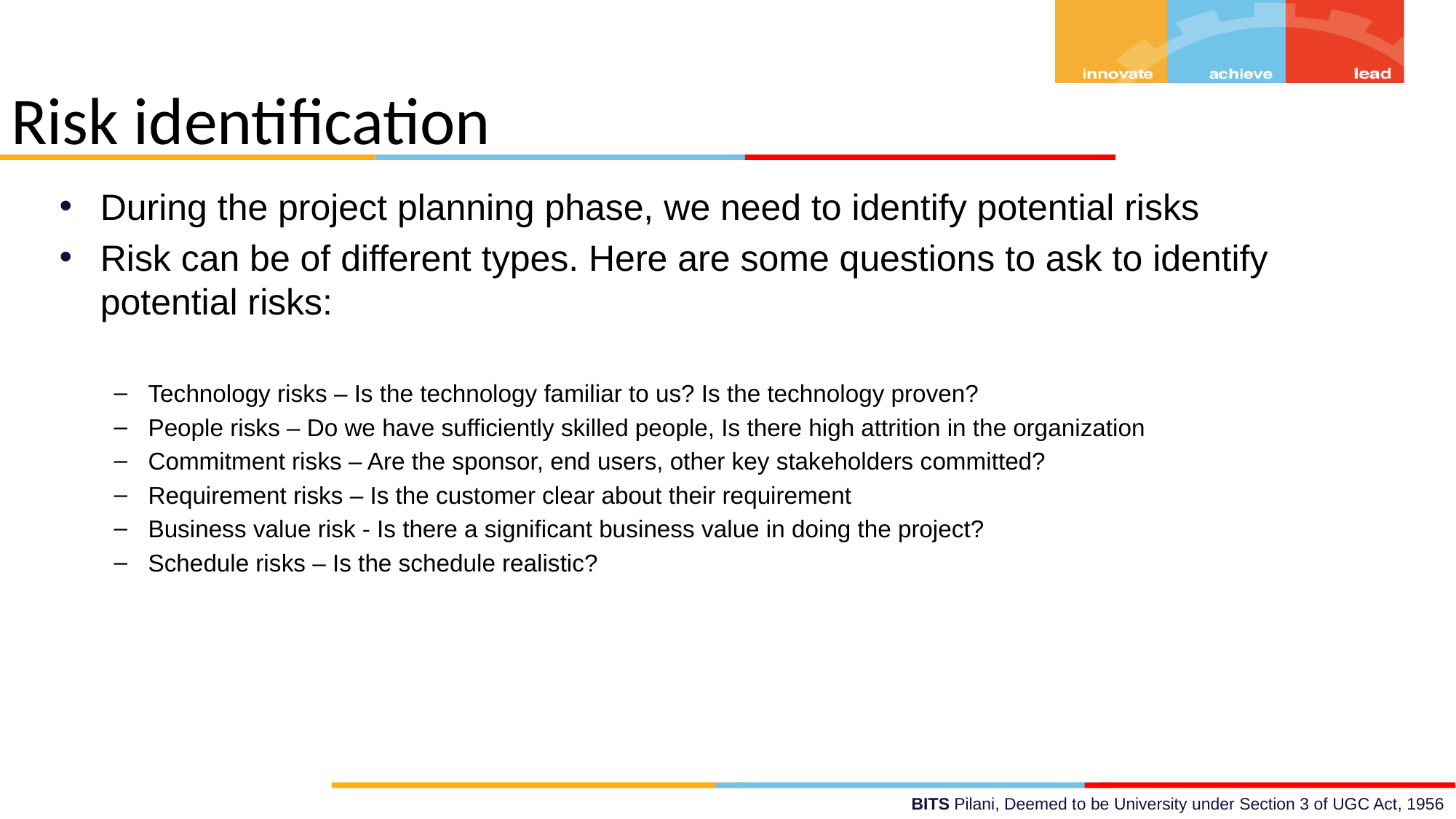

Risk identification
During the project planning phase, we need to identify potential risks
Risk can be of different types. Here are some questions to ask to identify potential risks:

Technology risks – Is the technology familiar to us? Is the technology proven?
People risks – Do we have sufficiently skilled people, Is there high attrition in the organization
Commitment risks – Are the sponsor, end users, other key stakeholders committed?
Requirement risks – Is the customer clear about their requirement
Business value risk - Is there a significant business value in doing the project?
Schedule risks – Is the schedule realistic?